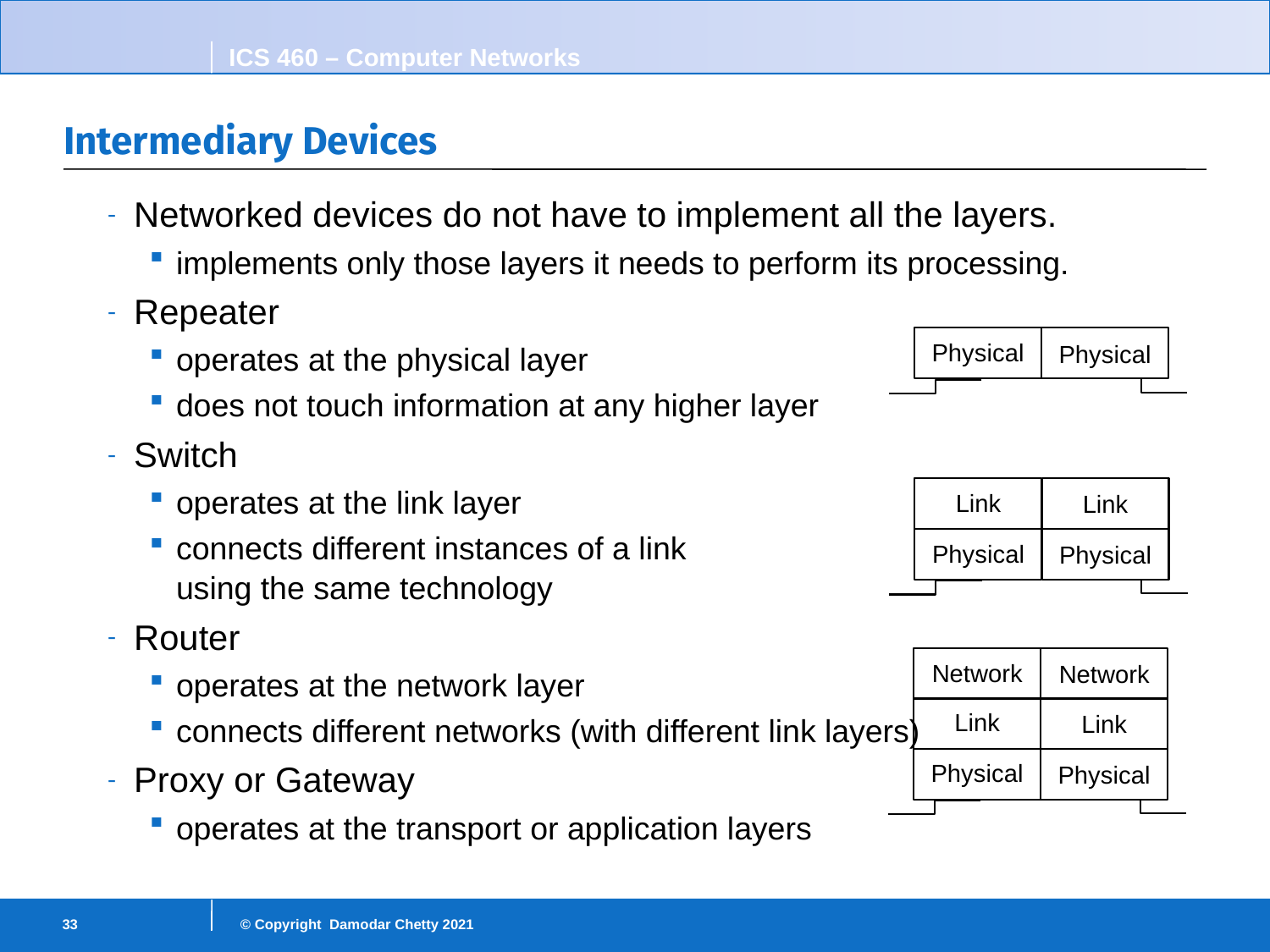

# Intermediary Devices
Networked devices do not have to implement all the layers.
implements only those layers it needs to perform its processing.
Repeater
operates at the physical layer
does not touch information at any higher layer
Switch
operates at the link layer
connects different instances of a link
using the same technology
Router
operates at the network layer
connects different networks (with different link layers)
Proxy or Gateway
operates at the transport or application layers

Physical

Physical

Link

Link

Physical

Physical

Network

Network

Link

Link

Physical

Physical
33